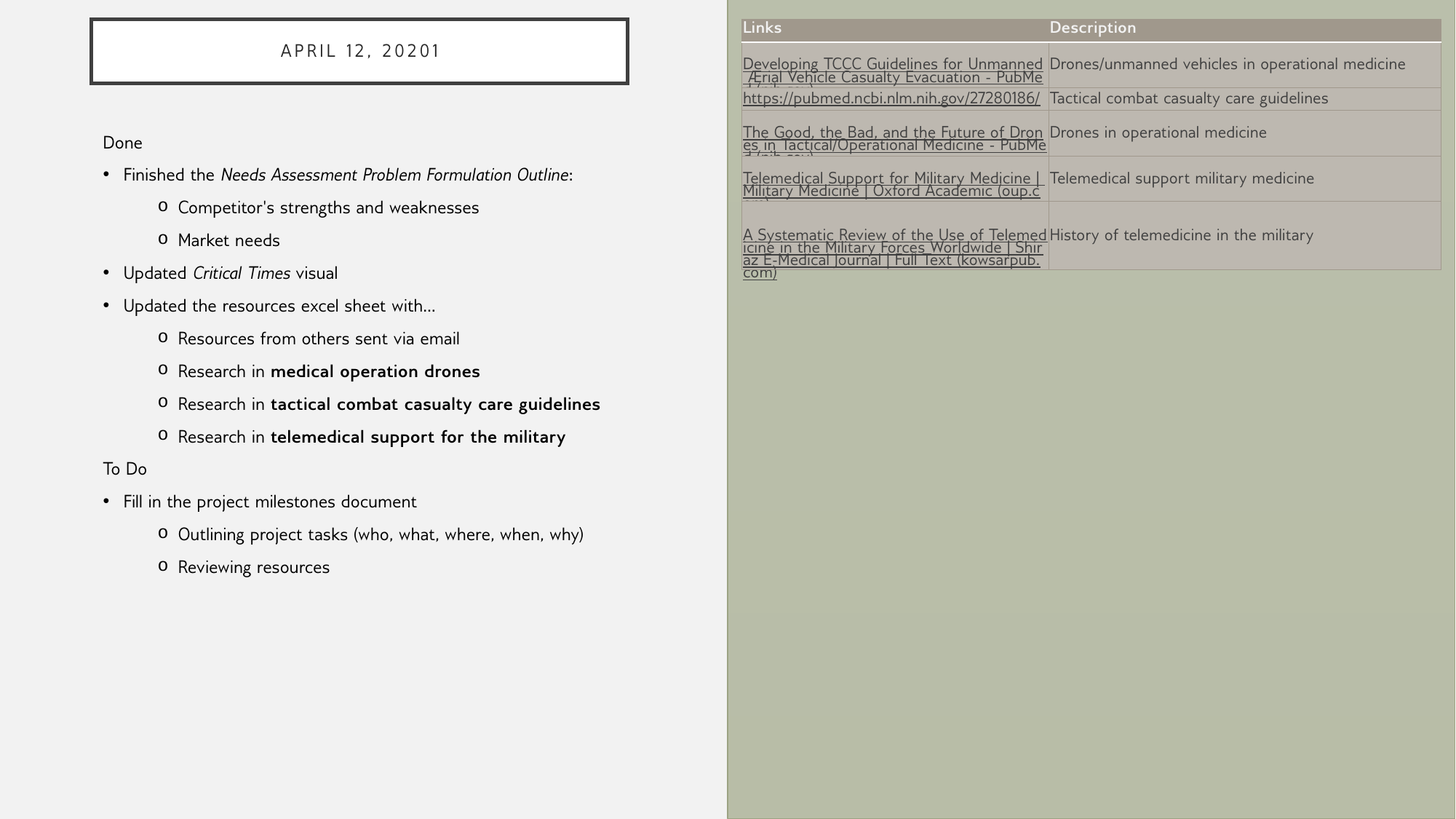

# April 12, 20201
| Links | Description |
| --- | --- |
| Developing TCCC Guidelines for Unmanned Aerial Vehicle Casualty Evacuation - PubMed (nih.gov) | Drones/unmanned vehicles in operational medicine |
| https://pubmed.ncbi.nlm.nih.gov/27280186/ | Tactical combat casualty care guidelines |
| The Good, the Bad, and the Future of Drones in Tactical/Operational Medicine - PubMed (nih.gov) | Drones in operational medicine |
| Telemedical Support for Military Medicine | Military Medicine | Oxford Academic (oup.com) | Telemedical support military medicine |
| A Systematic Review of the Use of Telemedicine in the Military Forces Worldwide | Shiraz E-Medical Journal | Full Text (kowsarpub.com) | History of telemedicine in the military |
Done
Finished the Needs Assessment Problem Formulation Outline:
Competitor's strengths and weaknesses
Market needs
Updated Critical Times visual
Updated the resources excel sheet with…
Resources from others sent via email
Research in medical operation drones
Research in tactical combat casualty care guidelines
Research in telemedical support for the military
To Do
Fill in the project milestones document
Outlining project tasks (who, what, where, when, why)
Reviewing resources